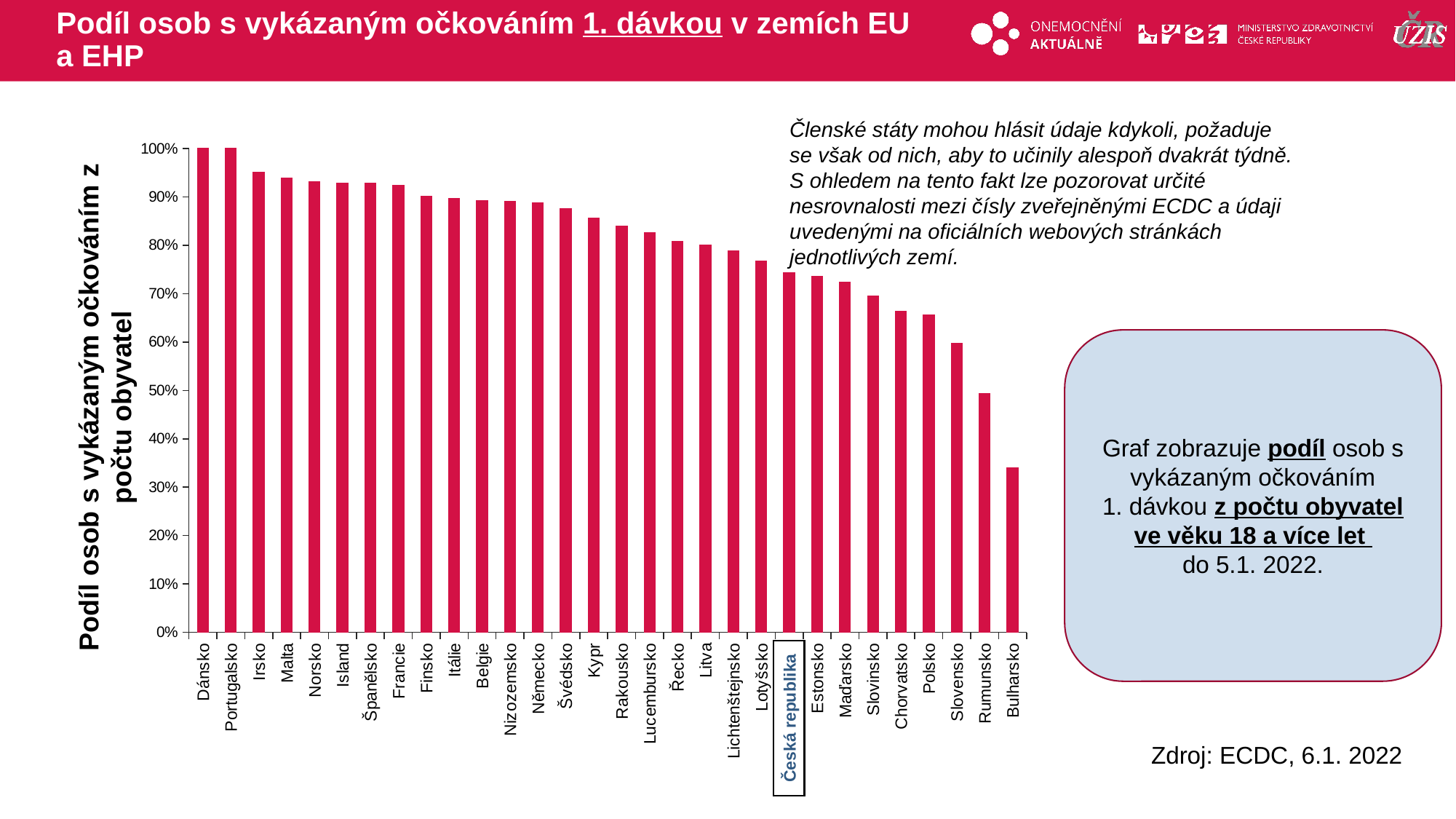

# Podíl osob s vykázaným očkováním 1. dávkou v zemích EU a EHP
Členské státy mohou hlásit údaje kdykoli, požaduje se však od nich, aby to učinily alespoň dvakrát týdně. S ohledem na tento fakt lze pozorovat určité nesrovnalosti mezi čísly zveřejněnými ECDC a údaji uvedenými na oficiálních webových stránkách jednotlivých zemí.

### Chart

| Category | smrtnost |
|---|---|
| Dánsko | 1.0 |
| Portugalsko | 1.0 |
| Irsko | 0.951 |
| Malta | 0.939 |
| Norsko | 0.932 |
| Island | 0.929 |
| Španělsko | 0.928 |
| Francie | 0.924 |
| Finsko | 0.902 |
| Itálie | 0.897 |
| Belgie | 0.892 |
| Nizozemsko | 0.891 |
| Německo | 0.888 |
| Švédsko | 0.876 |
| Kypr | 0.856 |
| Rakousko | 0.839 |
| Lucembursko | 0.826 |
| Řecko | 0.808 |
| Litva | 0.8 |
| Lichtenštejnsko | 0.789 |
| Lotyšsko | 0.768 |
| Česká republika | 0.743 |
| Estonsko | 0.736 |
| Maďarsko | 0.724 |
| Slovinsko | 0.696 |
| Chorvatsko | 0.663 |
| Polsko | 0.656 |
| Slovensko | 0.597 |
| Rumunsko | 0.493 |
| Bulharsko | 0.34 |
Graf zobrazuje podíl osob s vykázaným očkováním 1. dávkou z počtu obyvatel ve věku 18 a více let
do 5.1. 2022.
Podíl osob s vykázaným očkováním z počtu obyvatel
Česká republika
Zdroj: ECDC, 6.1. 2022